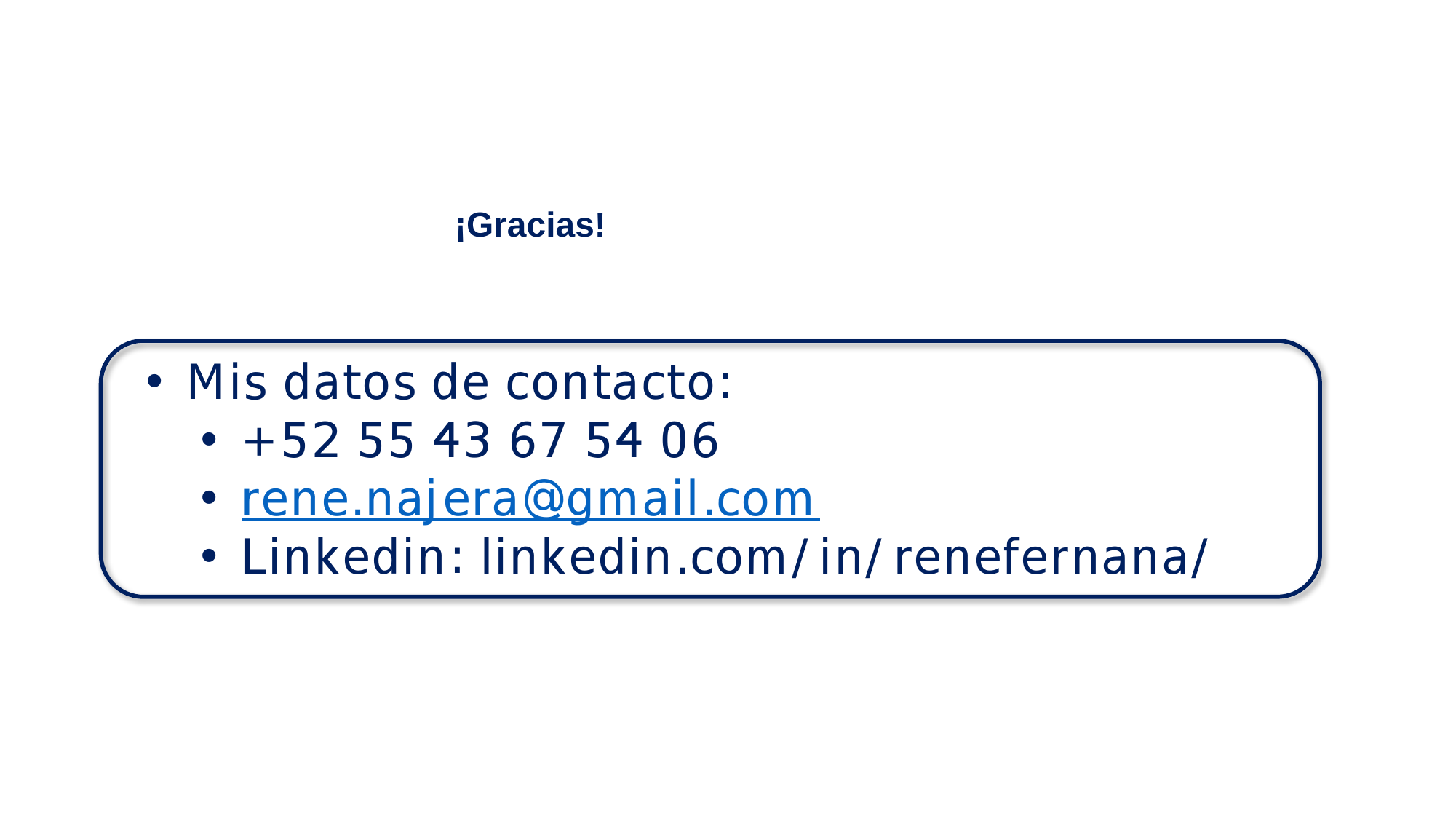

¡Gracias!

Mis datos de contacto:
+52 55 43 67 54 06
rene.najera@gmail.com
Linkedin: linkedin.com/in/renefernana/